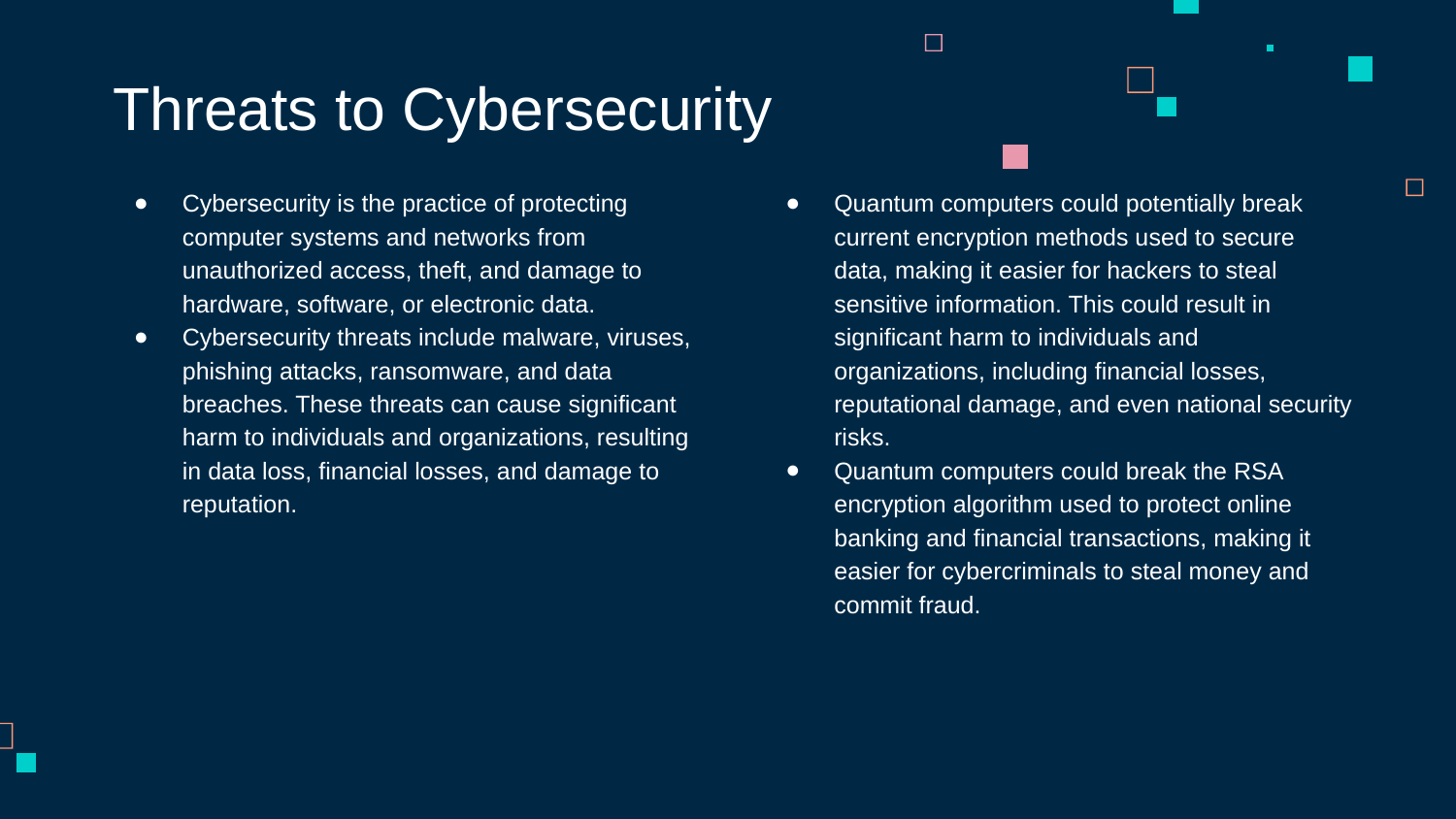

# Threats to Cybersecurity
Cybersecurity is the practice of protecting computer systems and networks from unauthorized access, theft, and damage to hardware, software, or electronic data.
Cybersecurity threats include malware, viruses, phishing attacks, ransomware, and data breaches. These threats can cause significant harm to individuals and organizations, resulting in data loss, financial losses, and damage to reputation.

Quantum computers could potentially break current encryption methods used to secure data, making it easier for hackers to steal sensitive information. This could result in significant harm to individuals and organizations, including financial losses, reputational damage, and even national security risks.
Quantum computers could break the RSA encryption algorithm used to protect online banking and financial transactions, making it easier for cybercriminals to steal money and commit fraud.